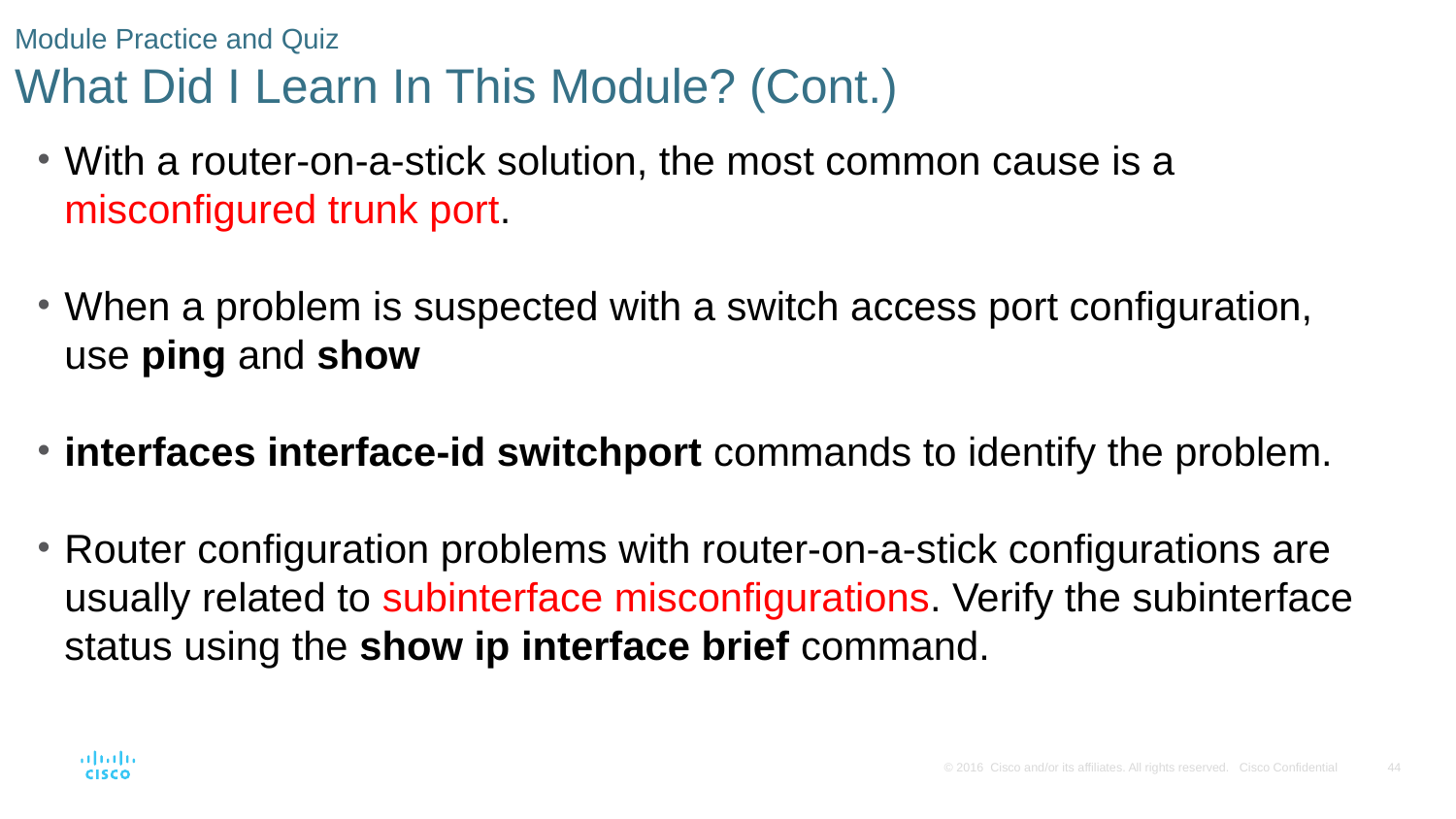

# Module Practice and Quiz What Did I Learn In This Module? (Cont.)
With a router-on-a-stick solution, the most common cause is a misconfigured trunk port.

When a problem is suspected with a switch access port configuration, use ping and show

interfaces interface-id switchport commands to identify the problem.

Router configuration problems with router-on-a-stick configurations are usually related to subinterface misconfigurations. Verify the subinterface status using the show ip interface brief command.